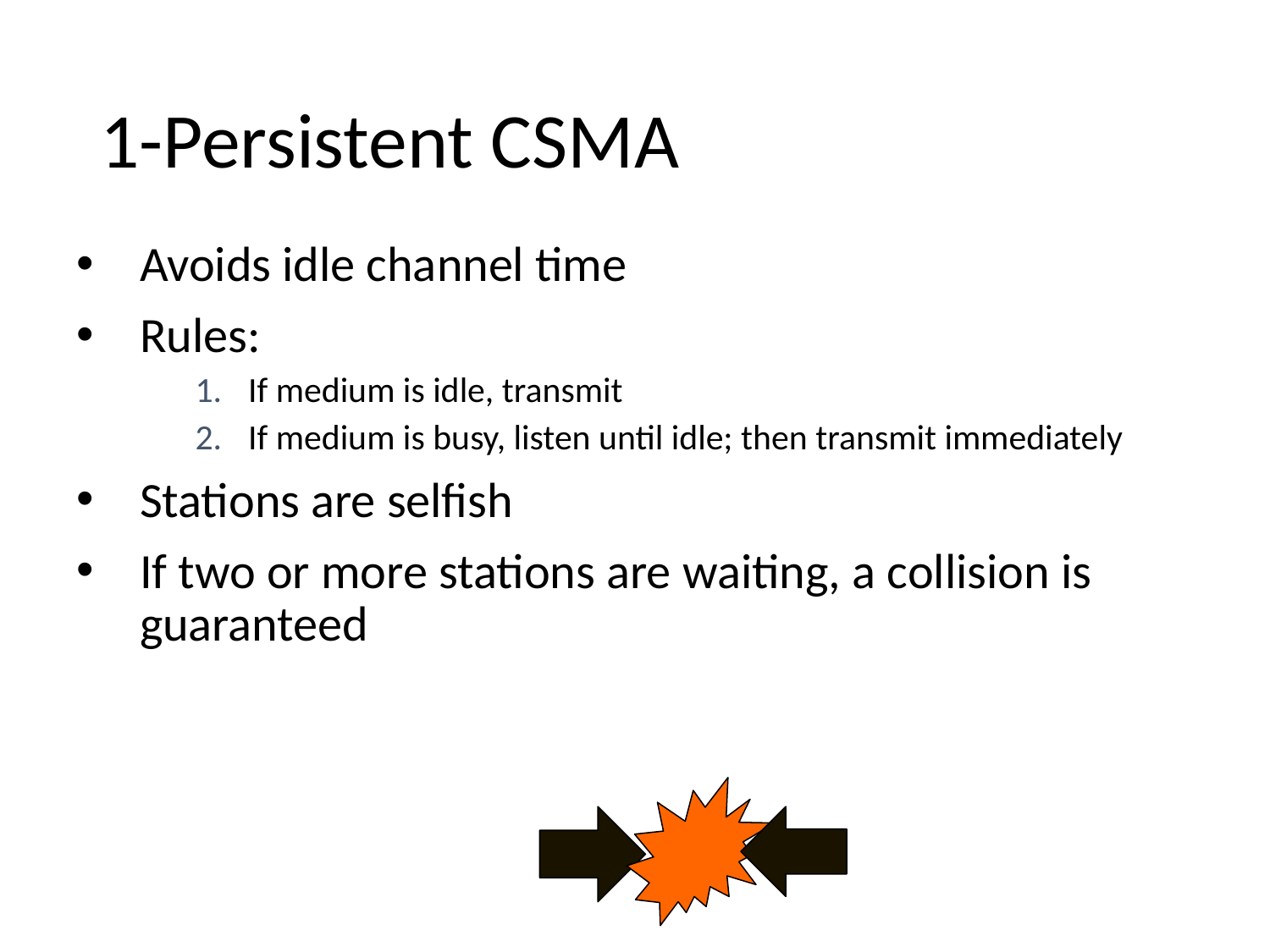

# 1-Persistent CSMA
Avoids idle channel time
Rules:
If medium is idle, transmit
If medium is busy, listen until idle; then transmit immediately
Stations are selfish
If two or more stations are waiting, a collision is guaranteed